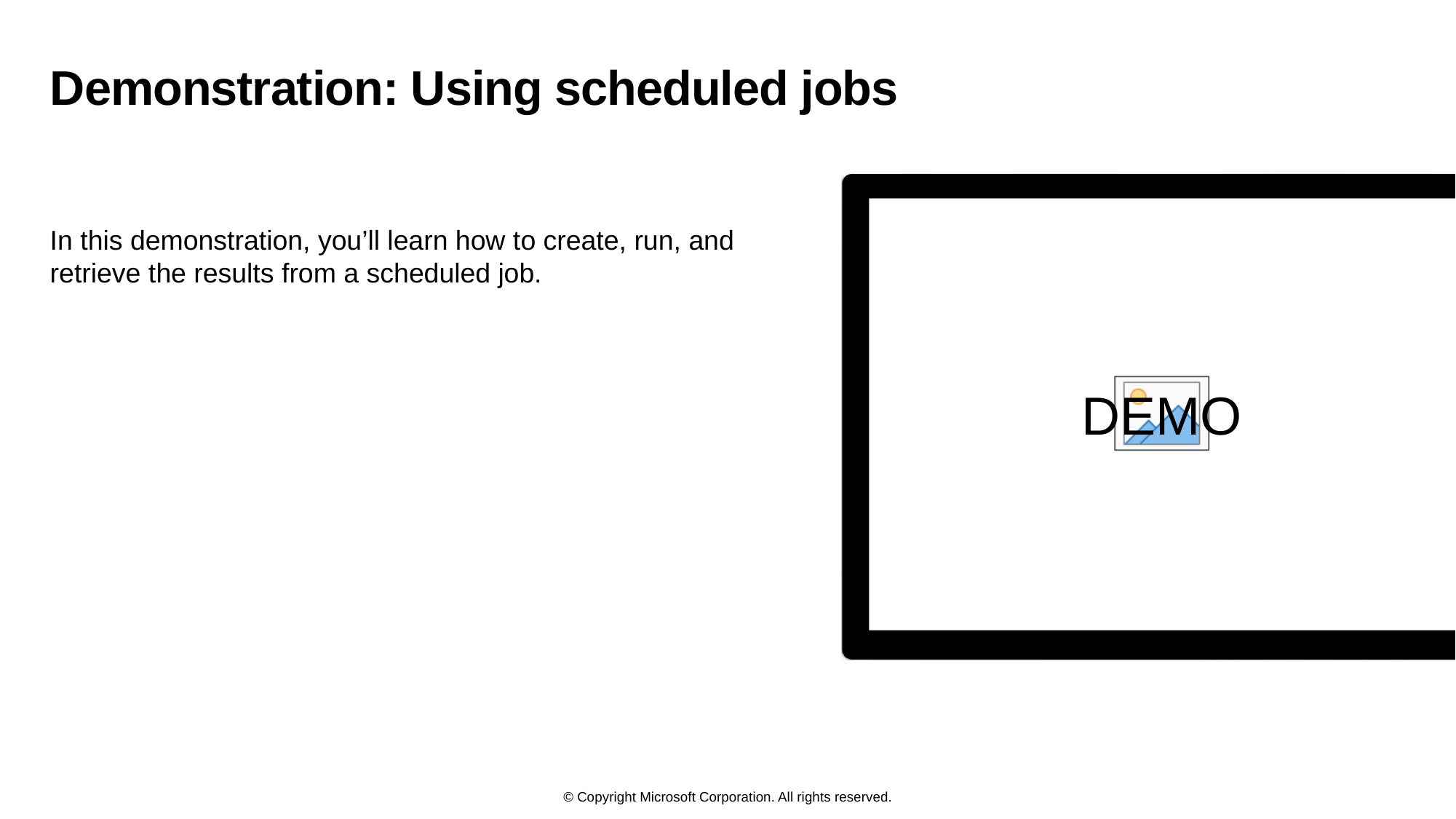

# Demonstration: Using scheduled jobs

In this demonstration, you’ll learn how to create, run, and retrieve the results from a scheduled job.